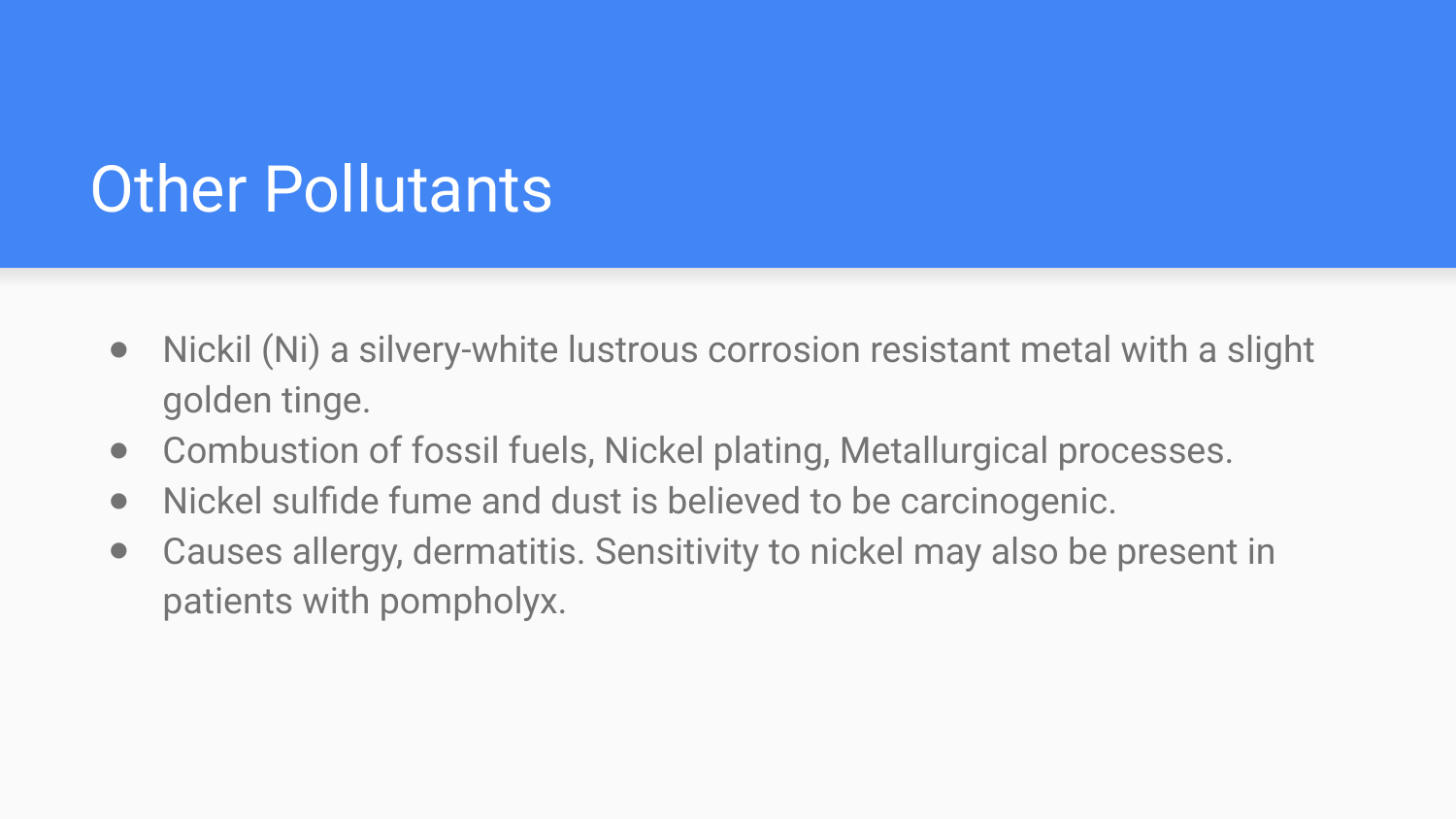

# Other Pollutants
Nickil (Ni) a silvery-white lustrous corrosion resistant metal with a slight golden tinge.
Combustion of fossil fuels, Nickel plating, Metallurgical processes.
Nickel sulfide fume and dust is believed to be carcinogenic.
Causes allergy, dermatitis. Sensitivity to nickel may also be present in patients with pompholyx.